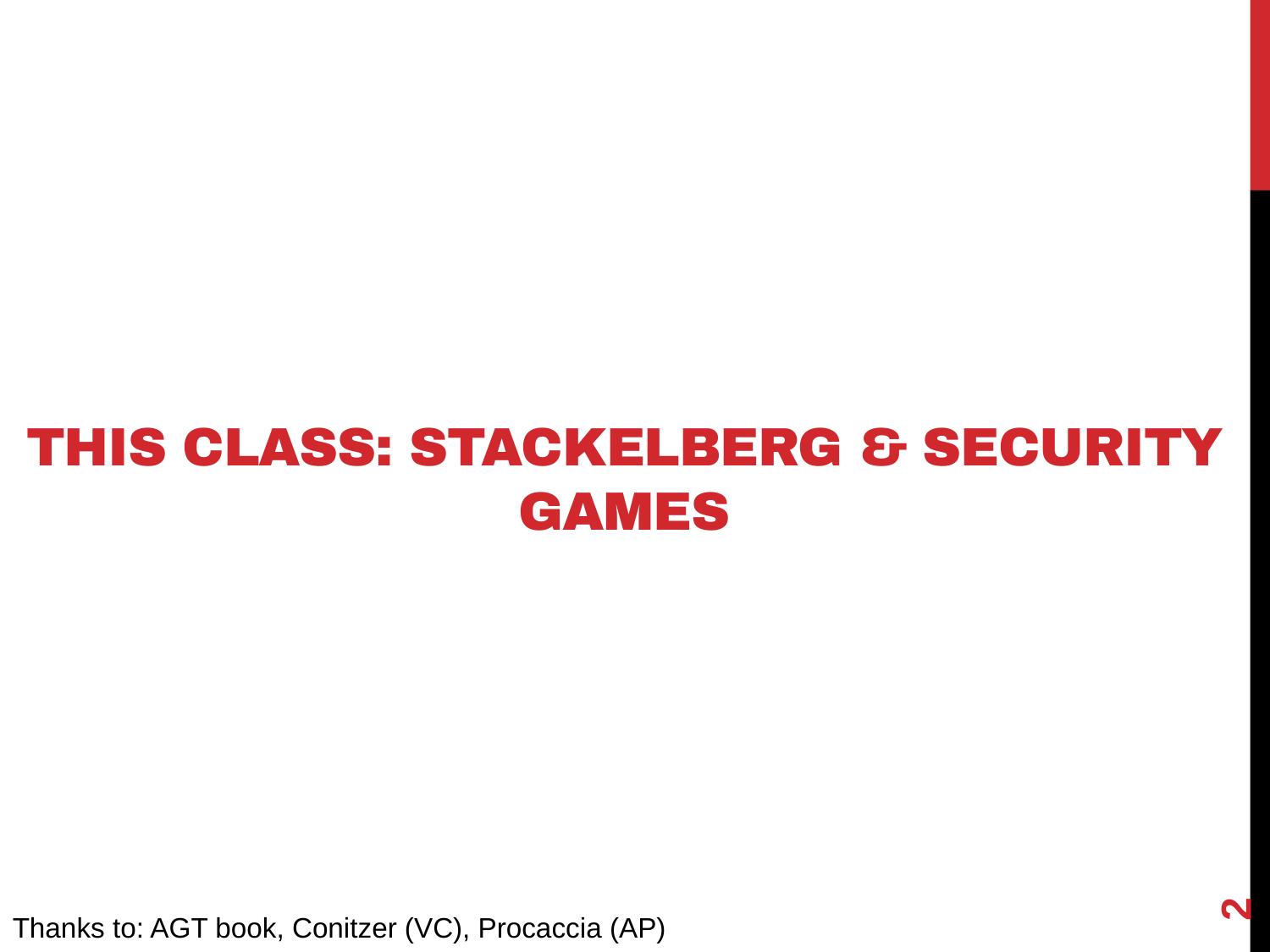

# This class: Stackelberg & Security Games
2
Thanks to: AGT book, Conitzer (VC), Procaccia (AP)